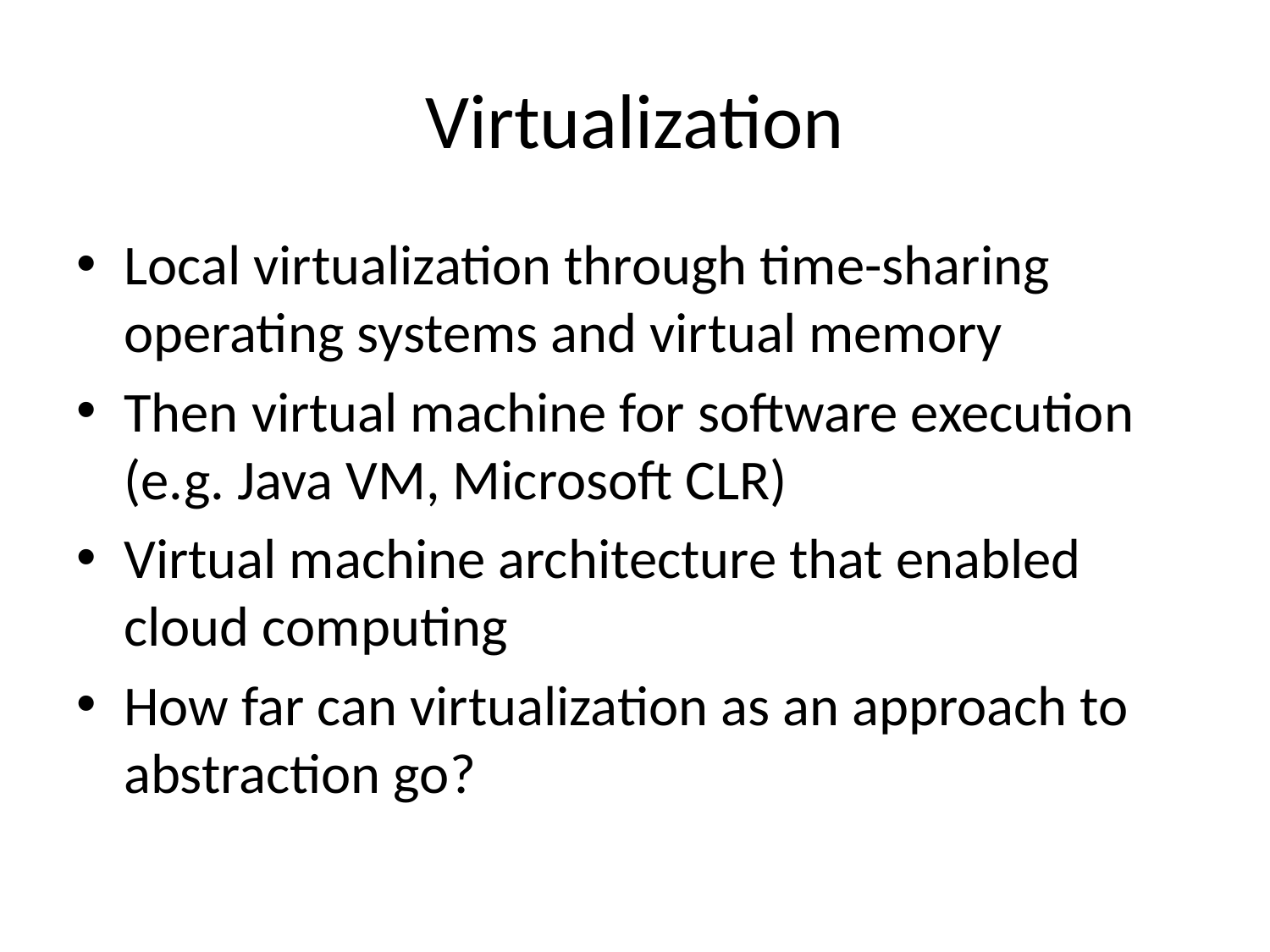

# Virtualization
Local virtualization through time-sharing operating systems and virtual memory
Then virtual machine for software execution (e.g. Java VM, Microsoft CLR)
Virtual machine architecture that enabled cloud computing
How far can virtualization as an approach to abstraction go?